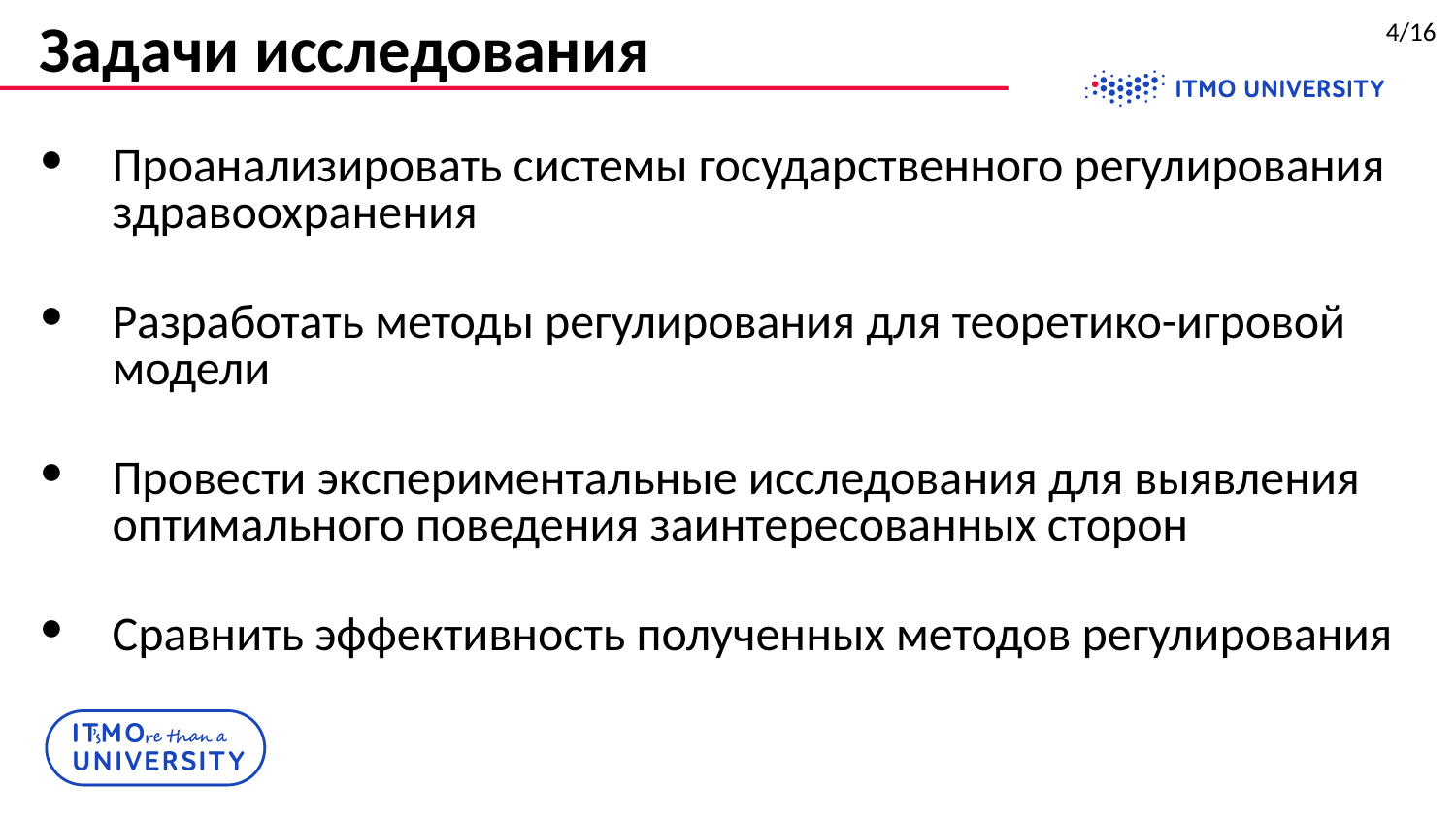

# Задачи исследования
4/16

Проанализировать системы государственного регулирования здравоохранения

Разработать методы регулирования для теоретико-игровой модели

Провести экспериментальные исследования для выявления оптимального поведения заинтересованных сторон

Сравнить эффективность полученных методов регулирования